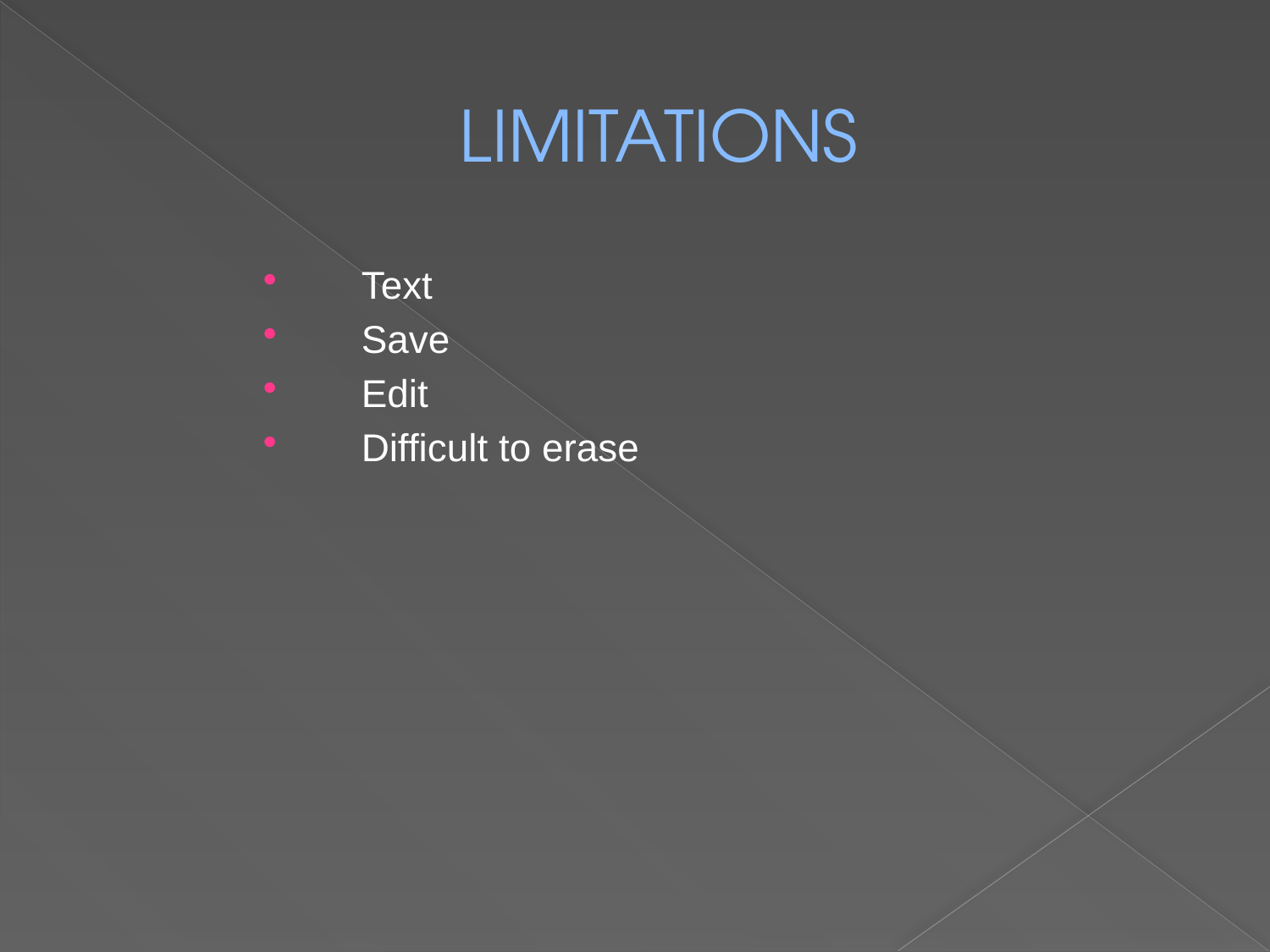

# LIMITATIONS
    Text
    Save
    Edit
    Difficult to erase